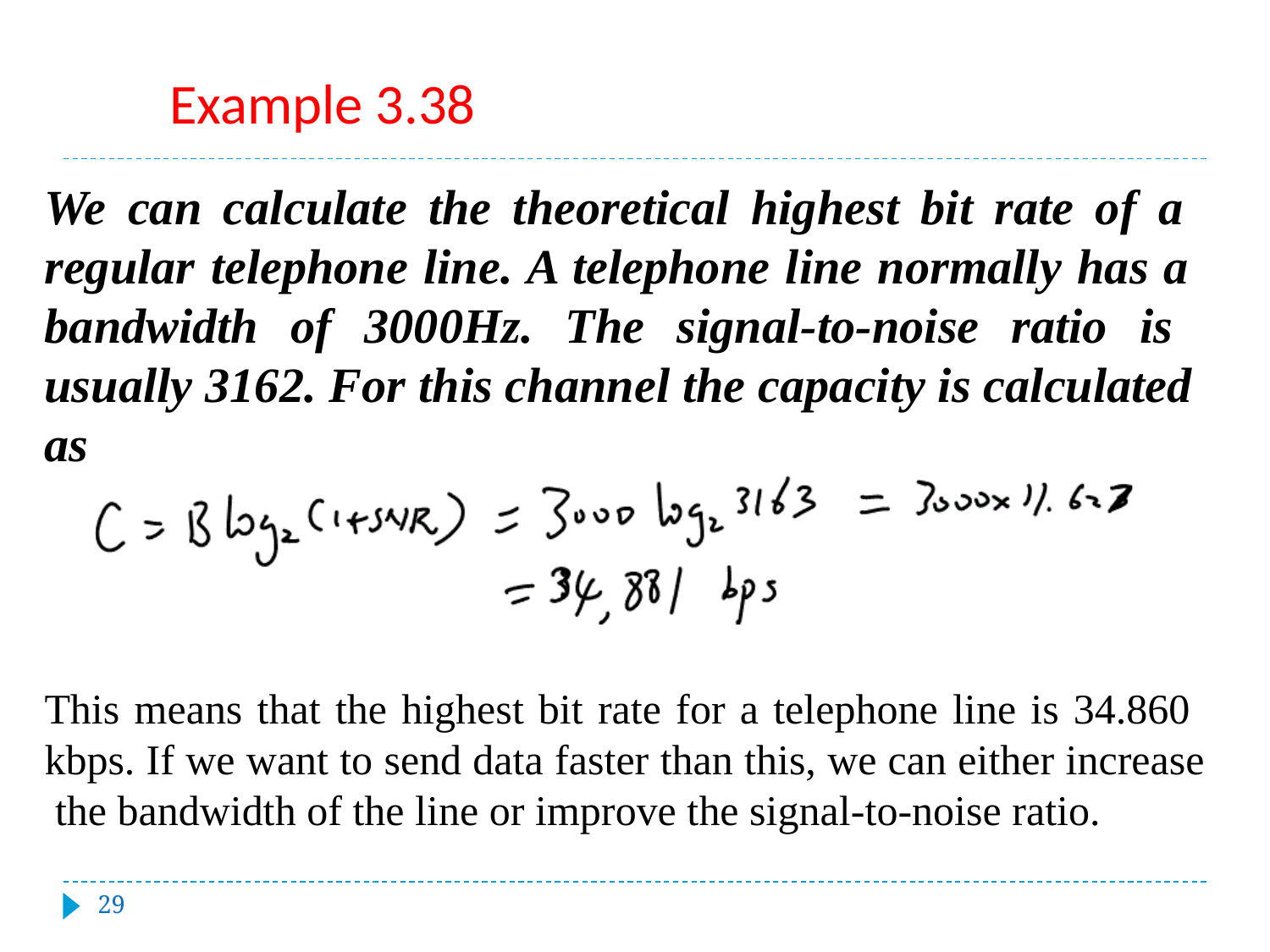

#
Example 3.38
We can calculate the theoretical highest bit rate of a  regular telephone line. A telephone line normally has a  bandwidth of 3000Hz. The signal-to-noise ratio is  usually 3162. For this channel the capacity is calculated  as

This means that the highest bit rate for a telephone line is 34.860  kbps. If we want to send data faster than this, we can either increase  the bandwidth of the line or improve the signal-to-noise ratio.
29